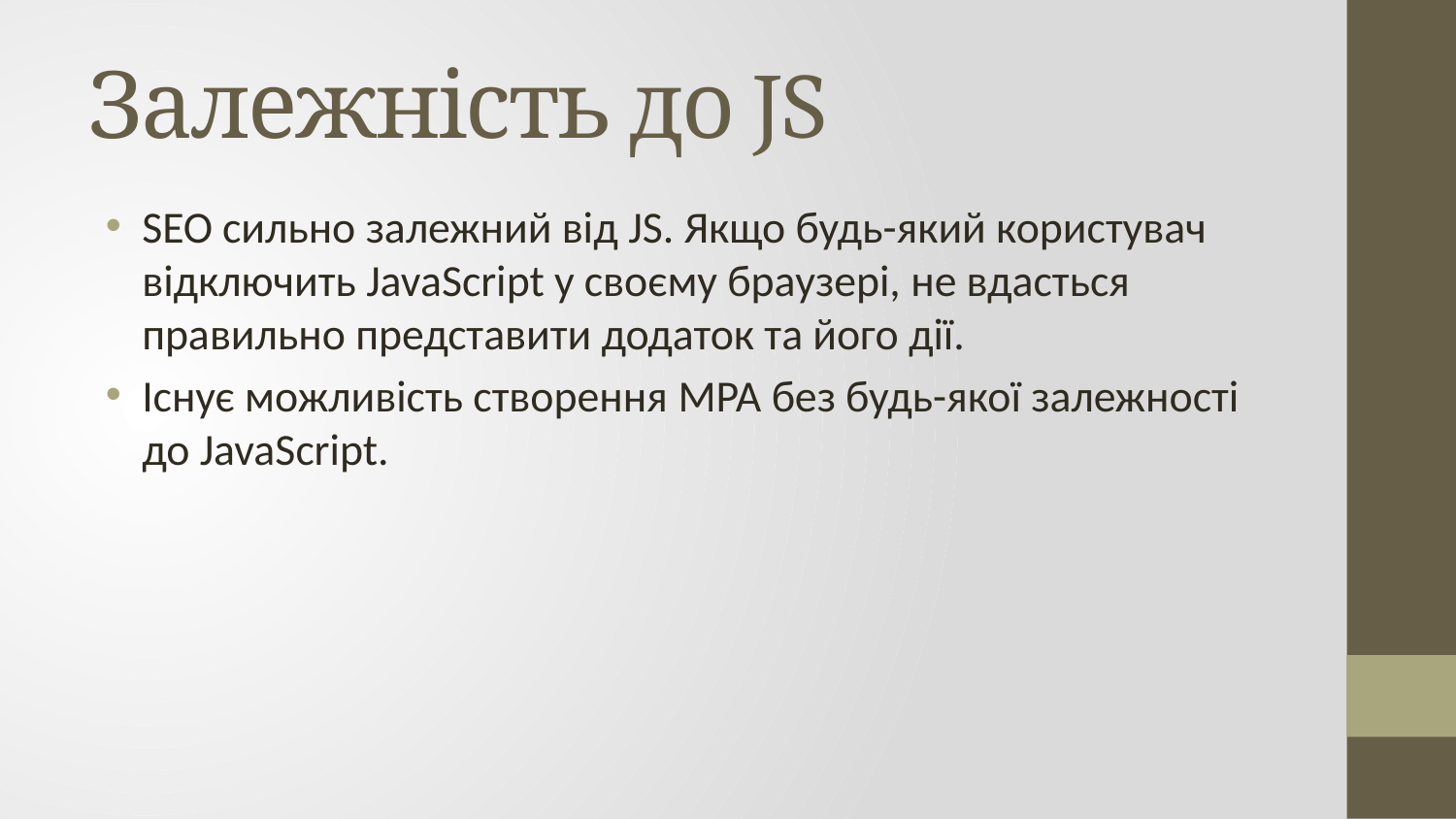

# Залежність до JS
SEO сильно залежний від JS. Якщо будь-який користувач відключить JavaScript у своєму браузері, не вдасться правильно представити додаток та його дії.
Існує можливість створення MPA без будь-якої залежності до JavaScript.